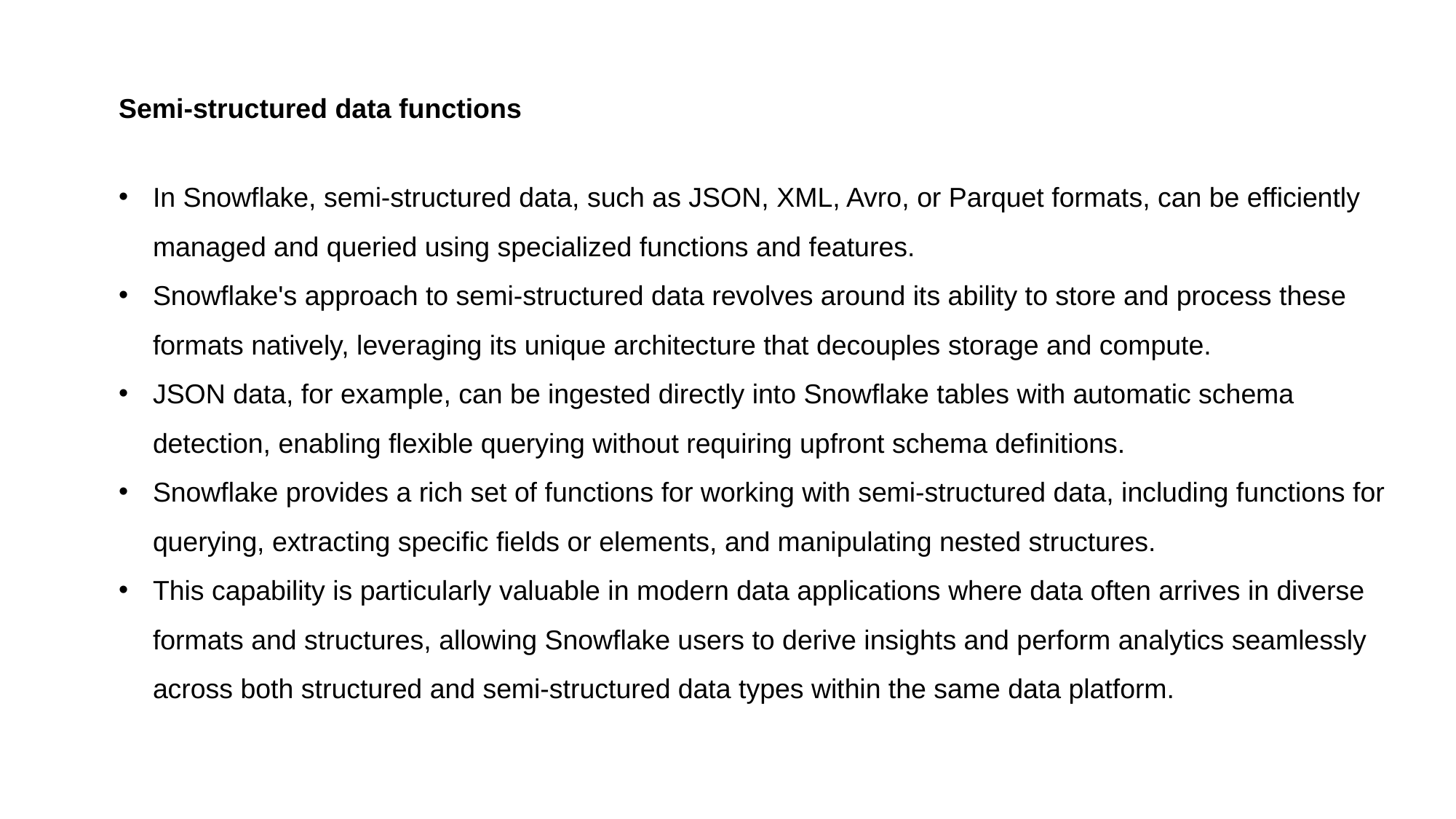

Semi-structured data functions
In Snowflake, semi-structured data, such as JSON, XML, Avro, or Parquet formats, can be efficiently managed and queried using specialized functions and features.
Snowflake's approach to semi-structured data revolves around its ability to store and process these formats natively, leveraging its unique architecture that decouples storage and compute.
JSON data, for example, can be ingested directly into Snowflake tables with automatic schema detection, enabling flexible querying without requiring upfront schema definitions.
Snowflake provides a rich set of functions for working with semi-structured data, including functions for querying, extracting specific fields or elements, and manipulating nested structures.
This capability is particularly valuable in modern data applications where data often arrives in diverse formats and structures, allowing Snowflake users to derive insights and perform analytics seamlessly across both structured and semi-structured data types within the same data platform.